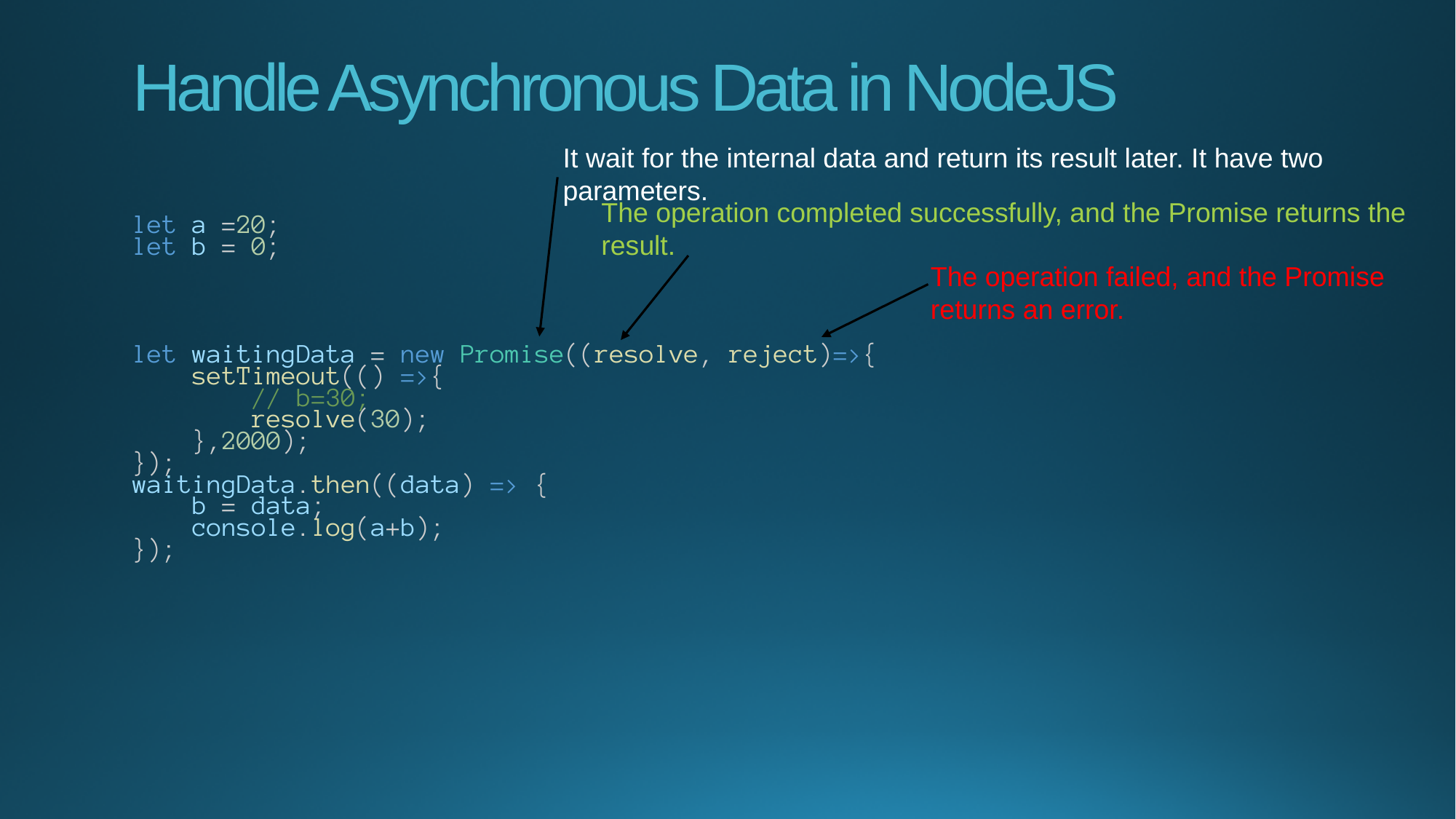

# Handle Asynchronous Data in NodeJS
It wait for the internal data and return its result later. It have two parameters.
The operation completed successfully, and the Promise returns the result.
let a =20;
let b = 0;

let waitingData = new Promise((resolve, reject)=>{
    setTimeout(() =>{
        // b=30;
        resolve(30);
    },2000);
});
waitingData.then((data) => {
    b = data;
    console.log(a+b);
});

The operation failed, and the Promise returns an error.